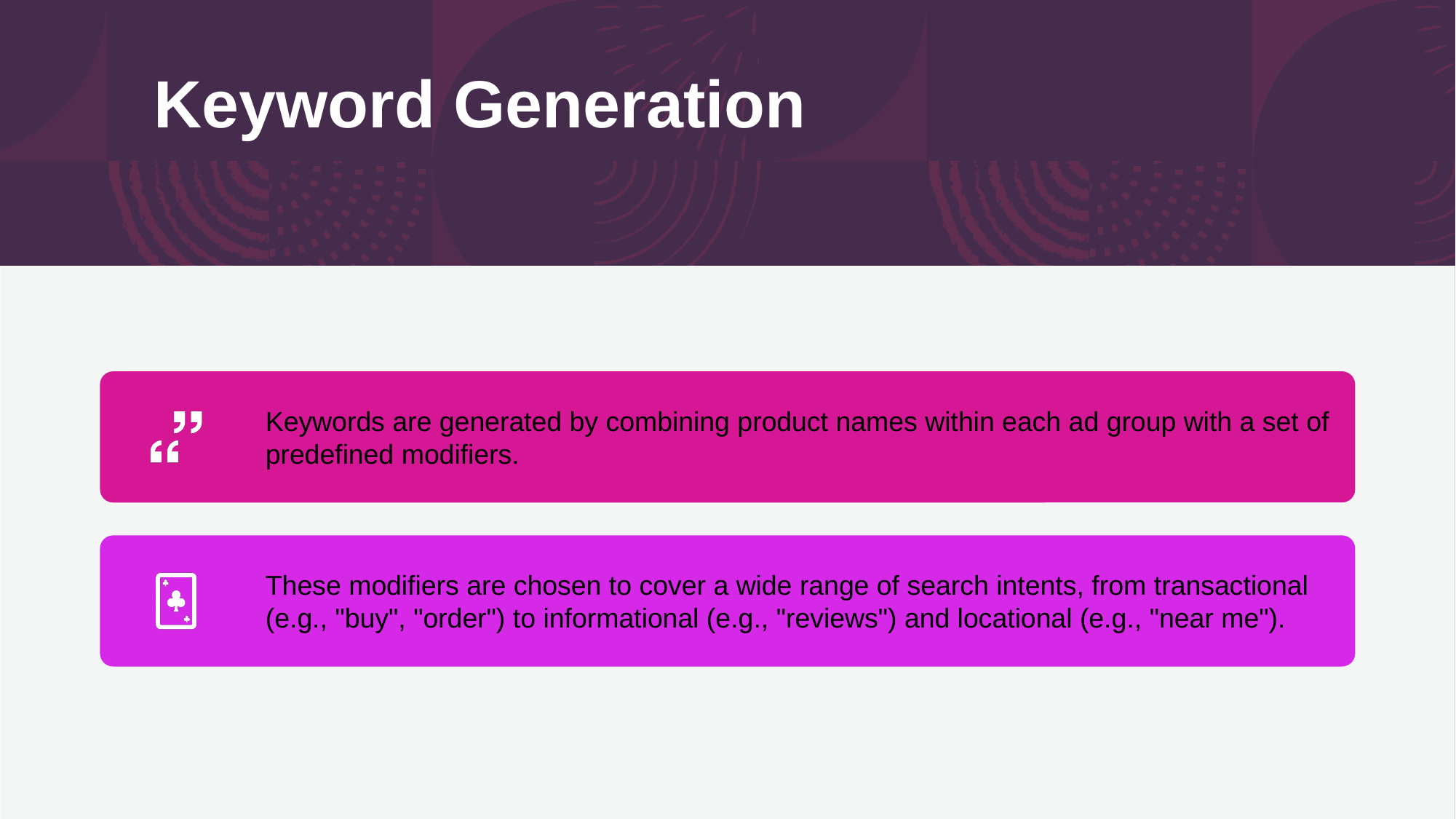

# Keyword Generation
Keywords are generated by combining product names within each ad group with a set of predefined modifiers.
These modifiers are chosen to cover a wide range of search intents, from transactional (e.g., "buy", "order") to informational (e.g., "reviews") and locational (e.g., "near me").